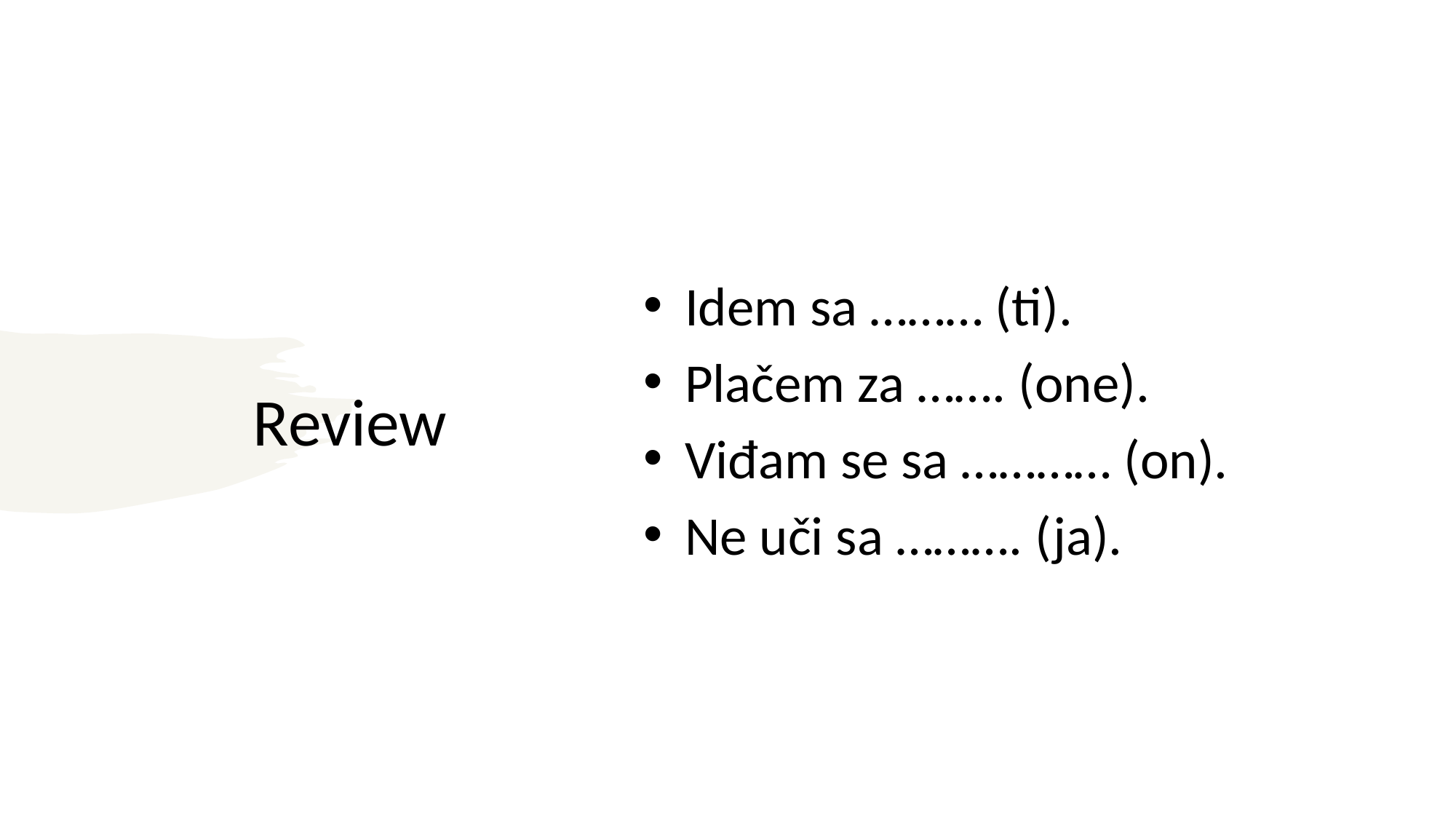

# Review
Idem sa ……… (ti).
Plačem za ……. (one).
Viđam se sa ………… (on).
Ne uči sa ………. (ja).